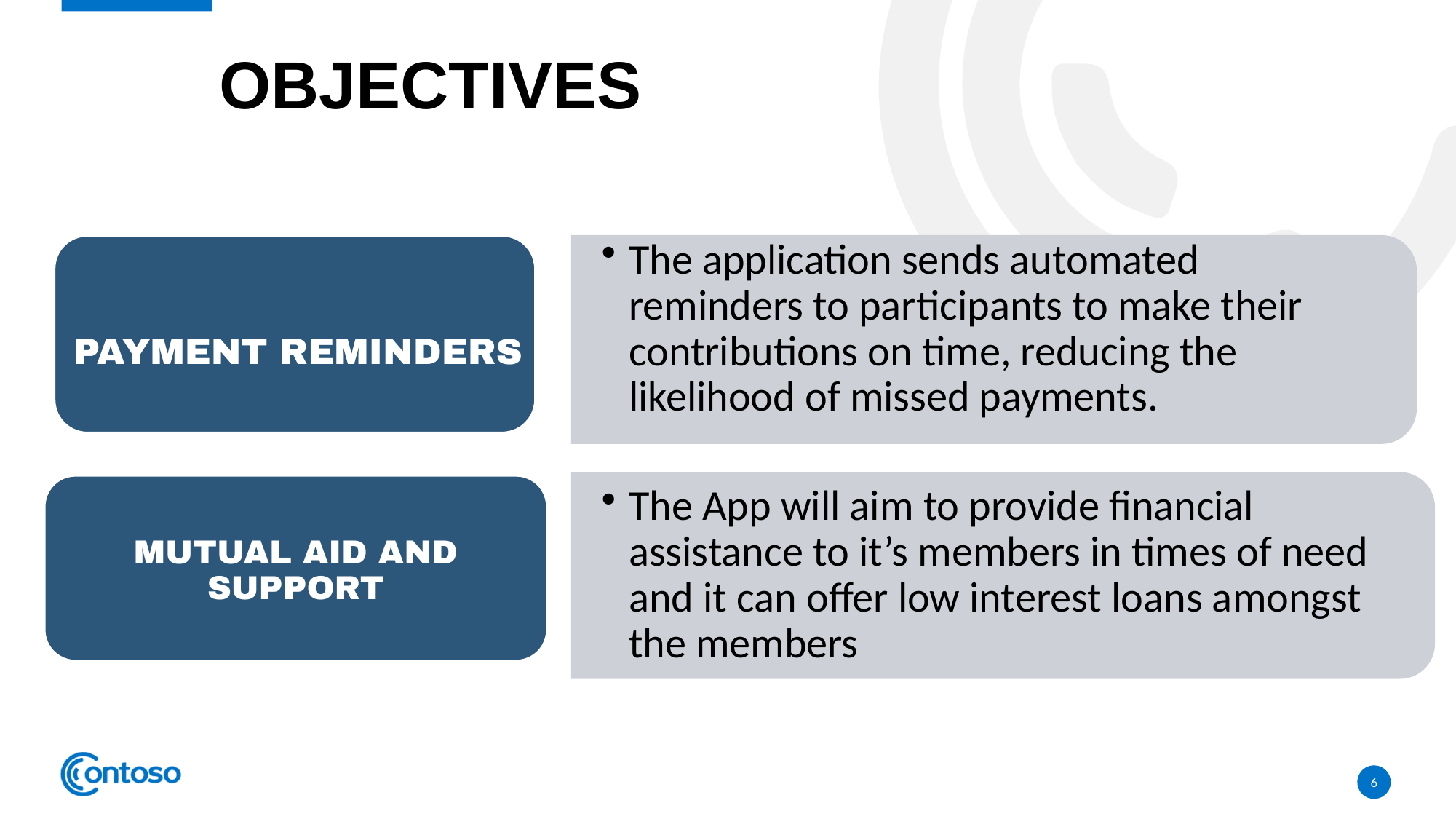

OBJECTIVES

The application sends automated reminders to participants to make their contributions on time, reducing the likelihood of missed payments.

PAYMENT REMINDERS
MUTUAL AID AND SUPPORT

The App will aim to provide financial assistance to it’s members in times of need and it can offer low interest loans amongst the members
6